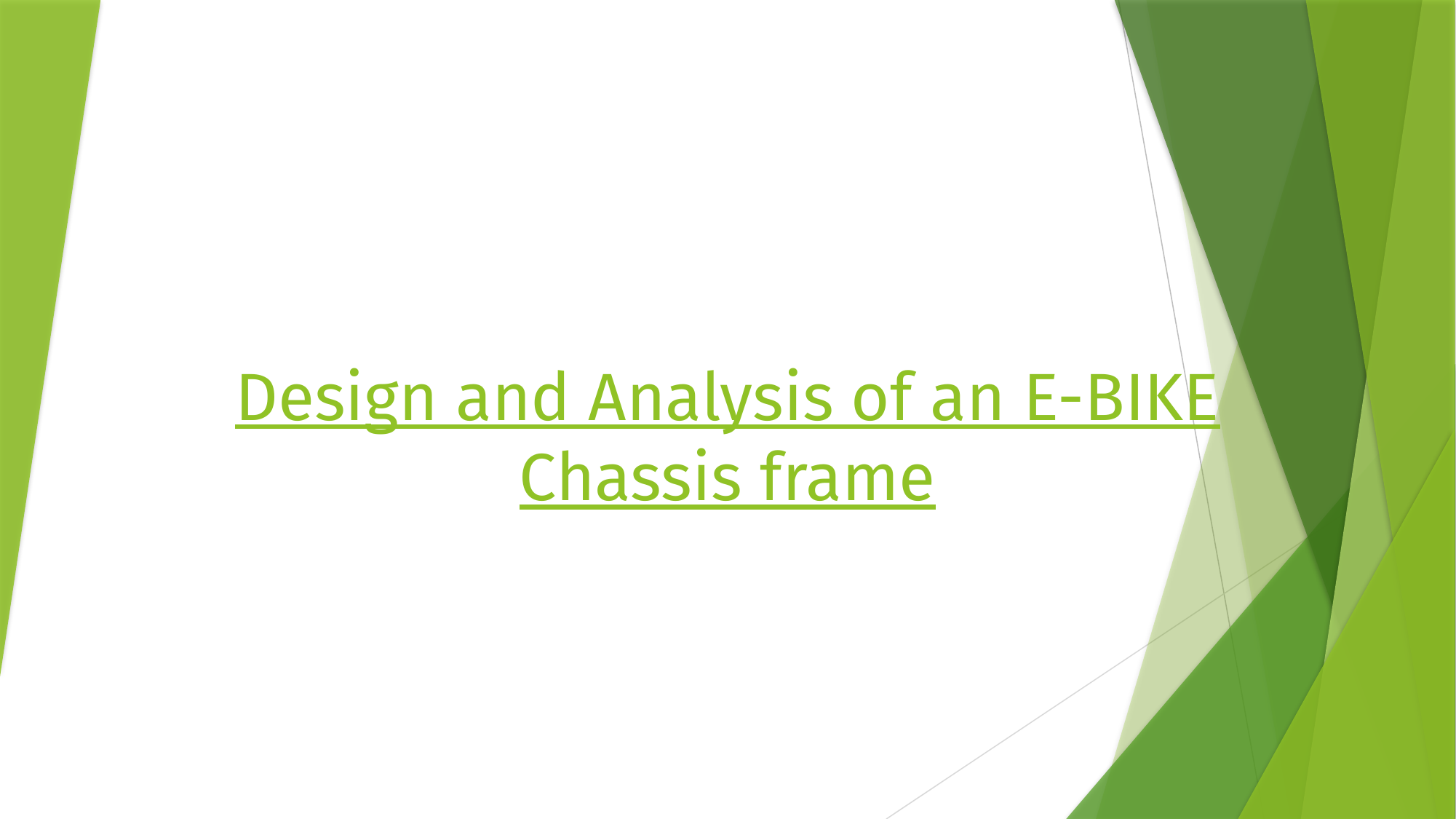

# Design and Analysis of an E-BIKE Chassis frame